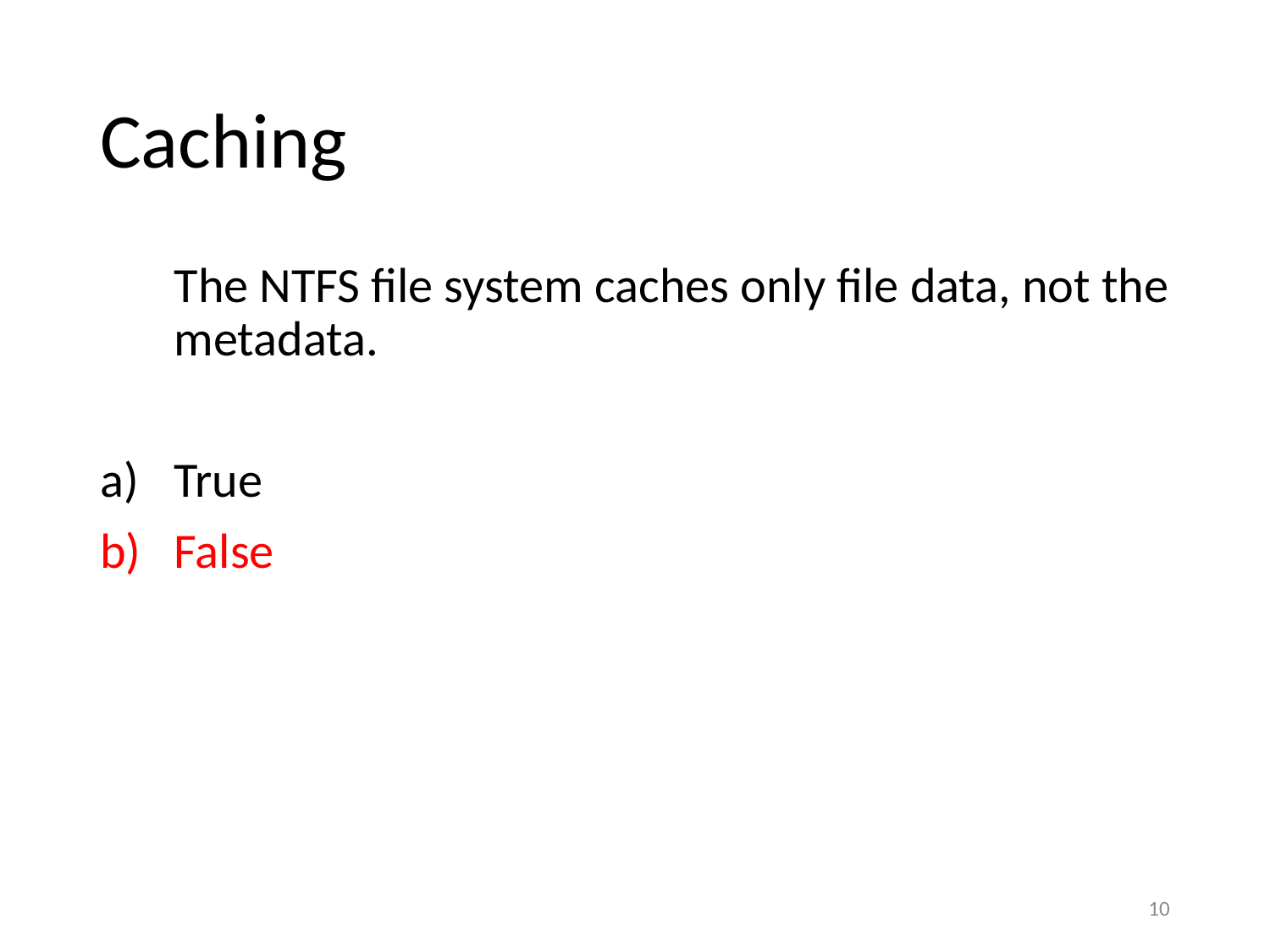

# Caching
	The NTFS file system caches only file data, not the metadata.

True
False
10